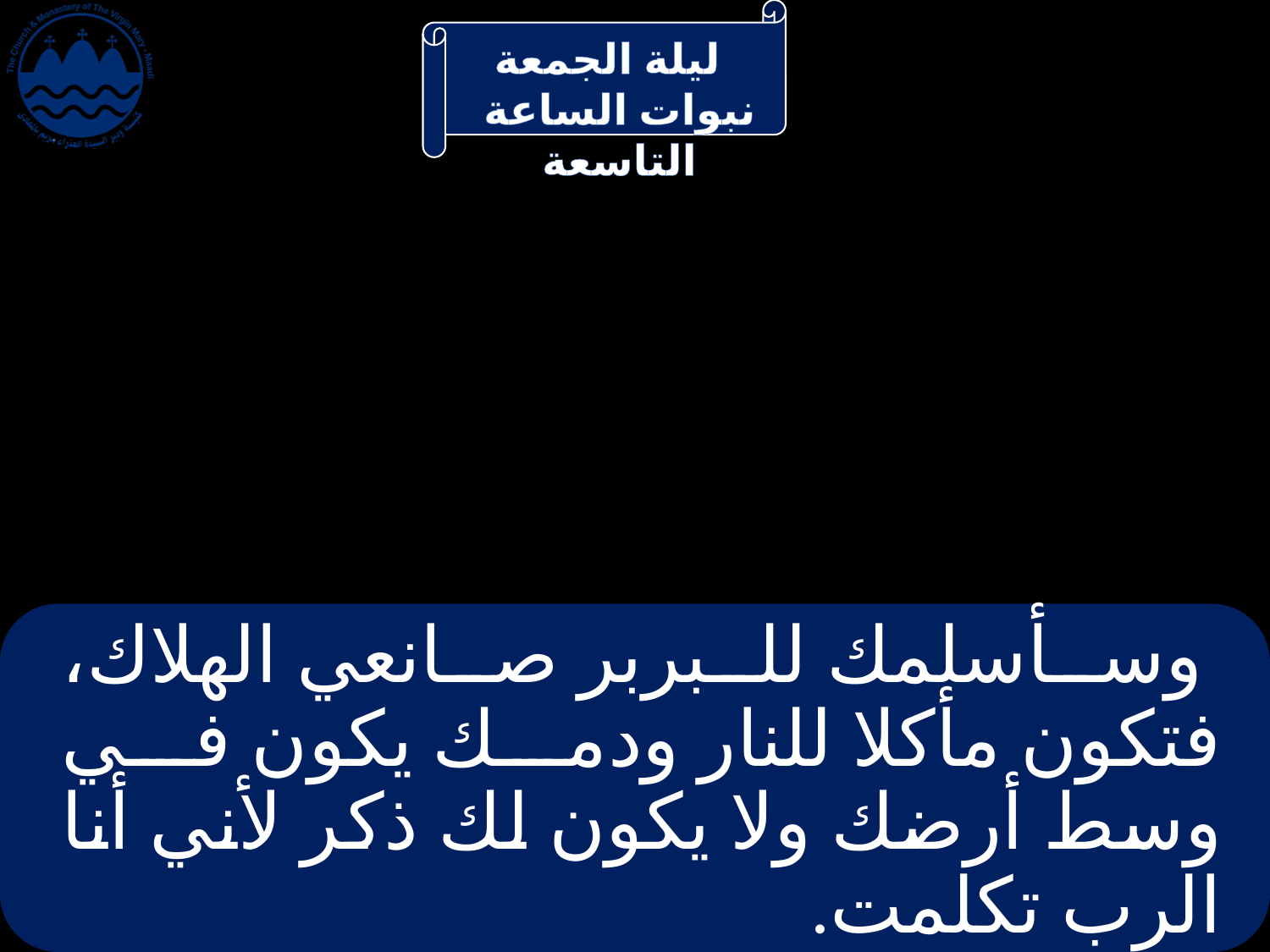

# وسأسلمك للبربر صانعي الهلاك، فتكون مأكلا للنار ودمك يكون في وسط أرضك ولا يكون لك ذكر لأني أنا الرب تكلمت.